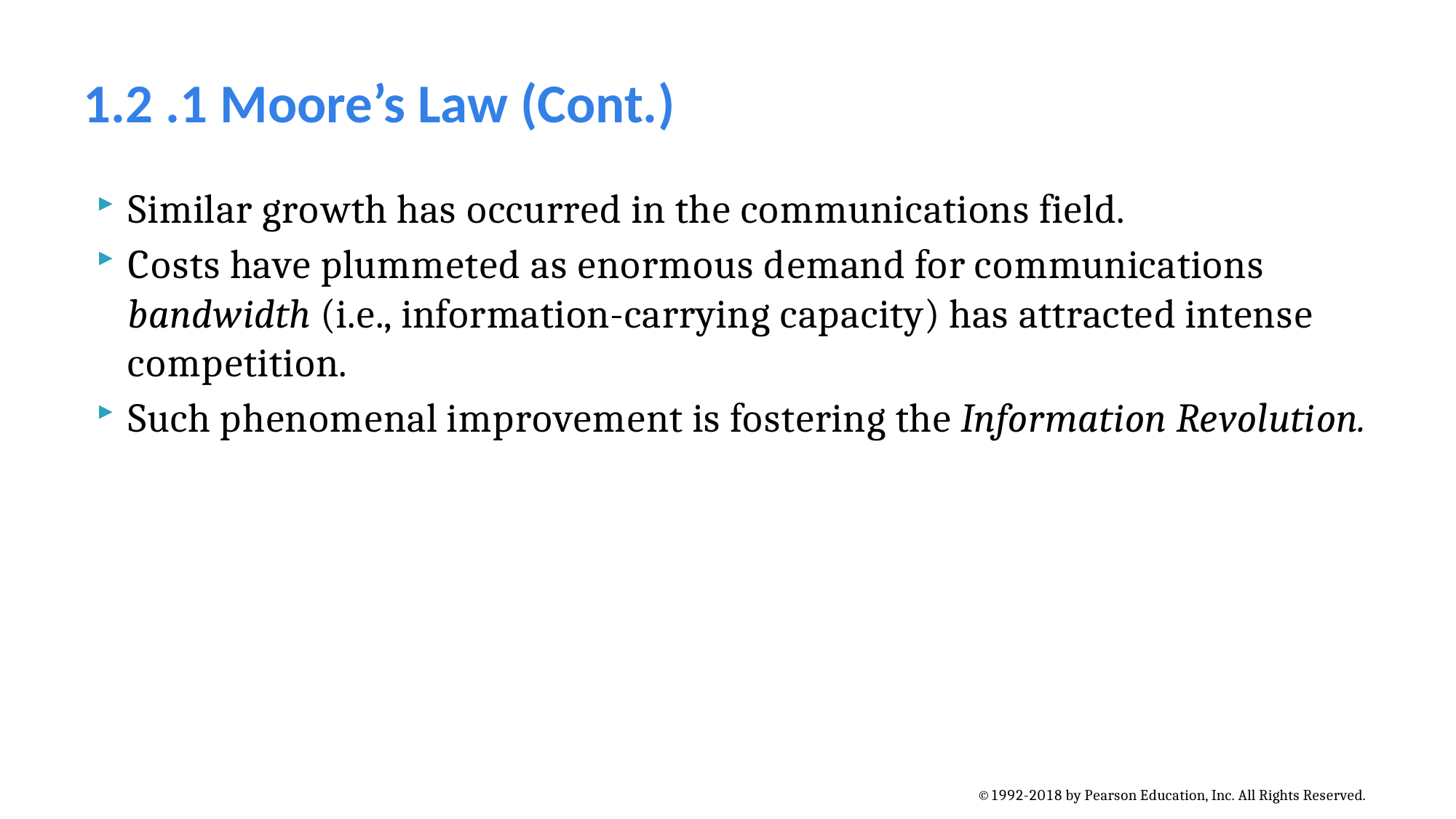

# 1.2 .1 Moore’s Law (Cont.)
Similar growth has occurred in the communications field.
Costs have plummeted as enormous demand for communications bandwidth (i.e., information-carrying capacity) has attracted intense competition.
Such phenomenal improvement is fostering the Information Revolution.
©1992-2018 by Pearson Education, Inc. All Rights Reserved.